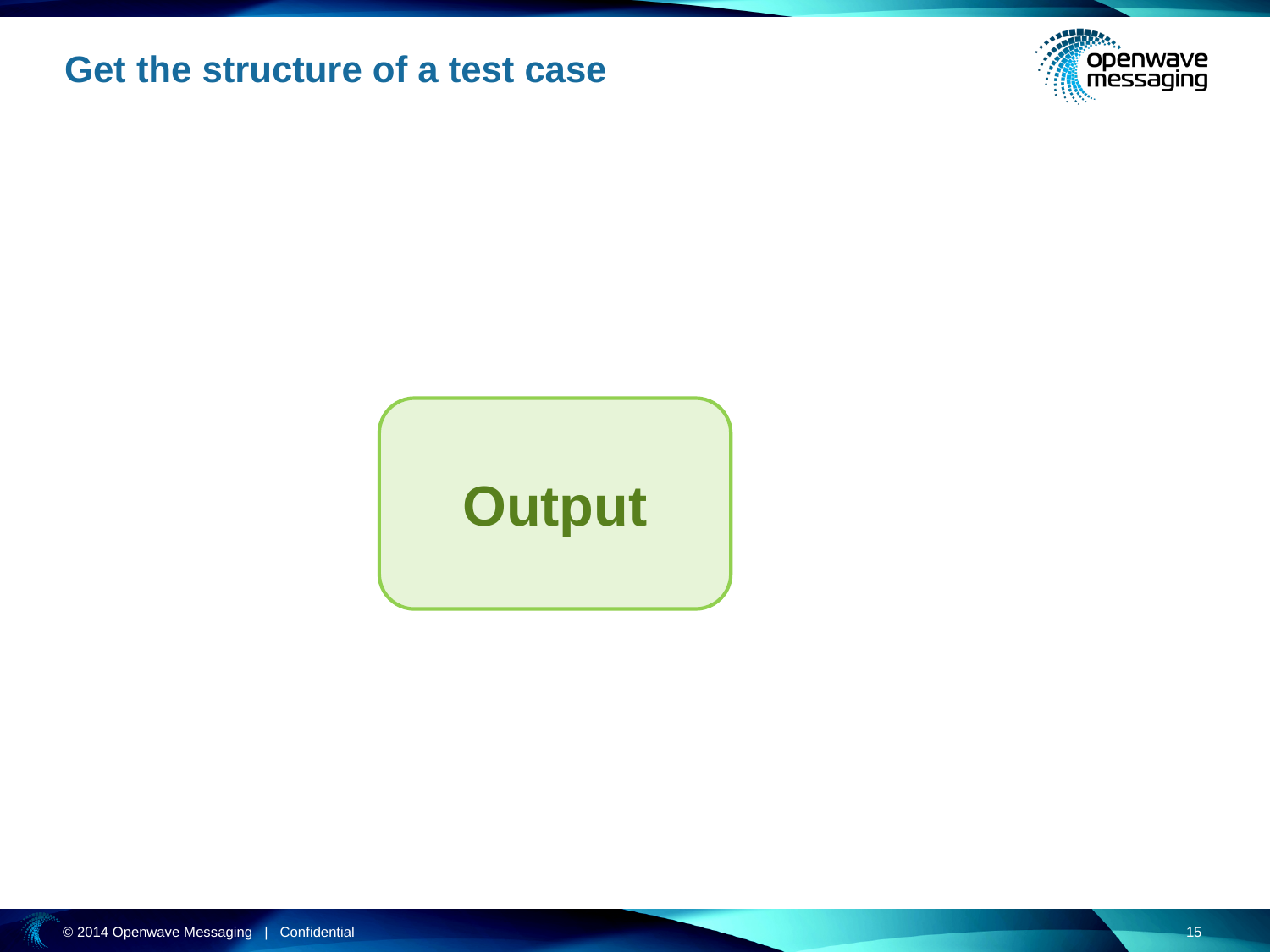

# Get the structure of a test case
Output